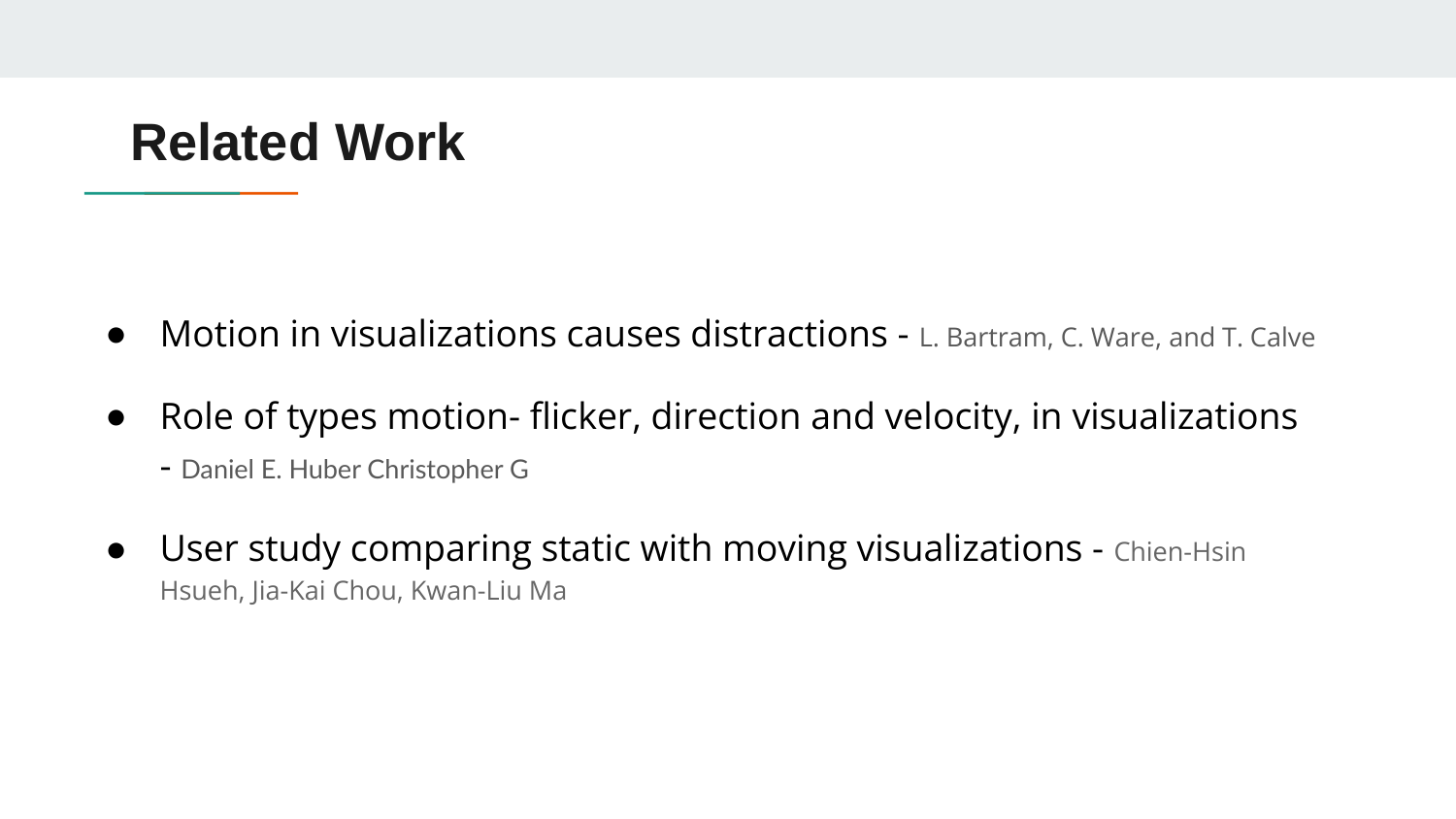

# Related Work

Motion in visualizations causes distractions - L. Bartram, C. Ware, and T. Calve
Role of types motion- flicker, direction and velocity, in visualizations
- Daniel E. Huber Christopher G
User study comparing static with moving visualizations - Chien-Hsin Hsueh, Jia-Kai Chou, Kwan-Liu Ma